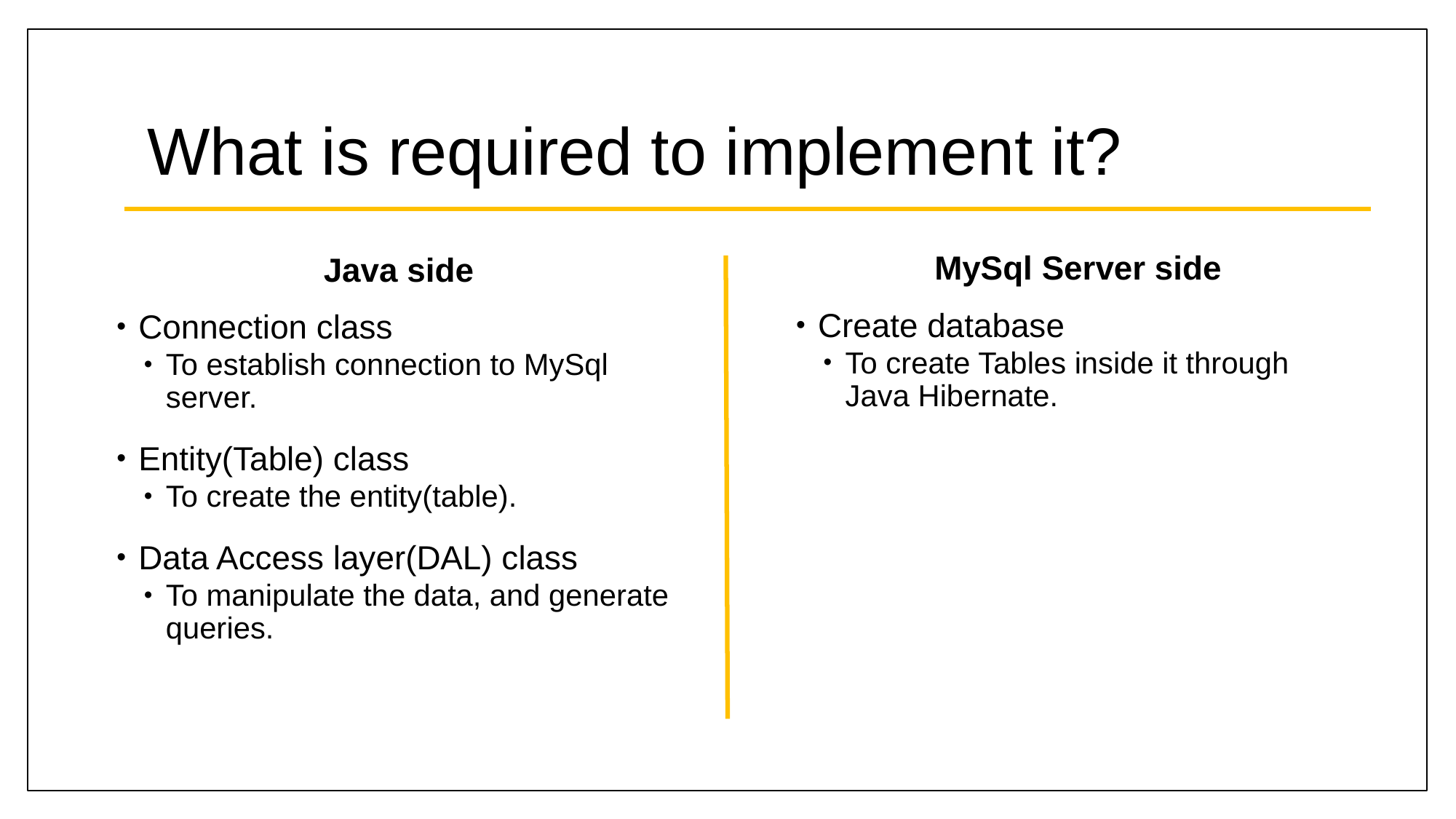

# What is required to implement it?
MySql Server side
Create database
To create Tables inside it through Java Hibernate.
Java side
Connection class
To establish connection to MySql server.
Entity(Table) class
To create the entity(table).
Data Access layer(DAL) class
To manipulate the data, and generate queries.